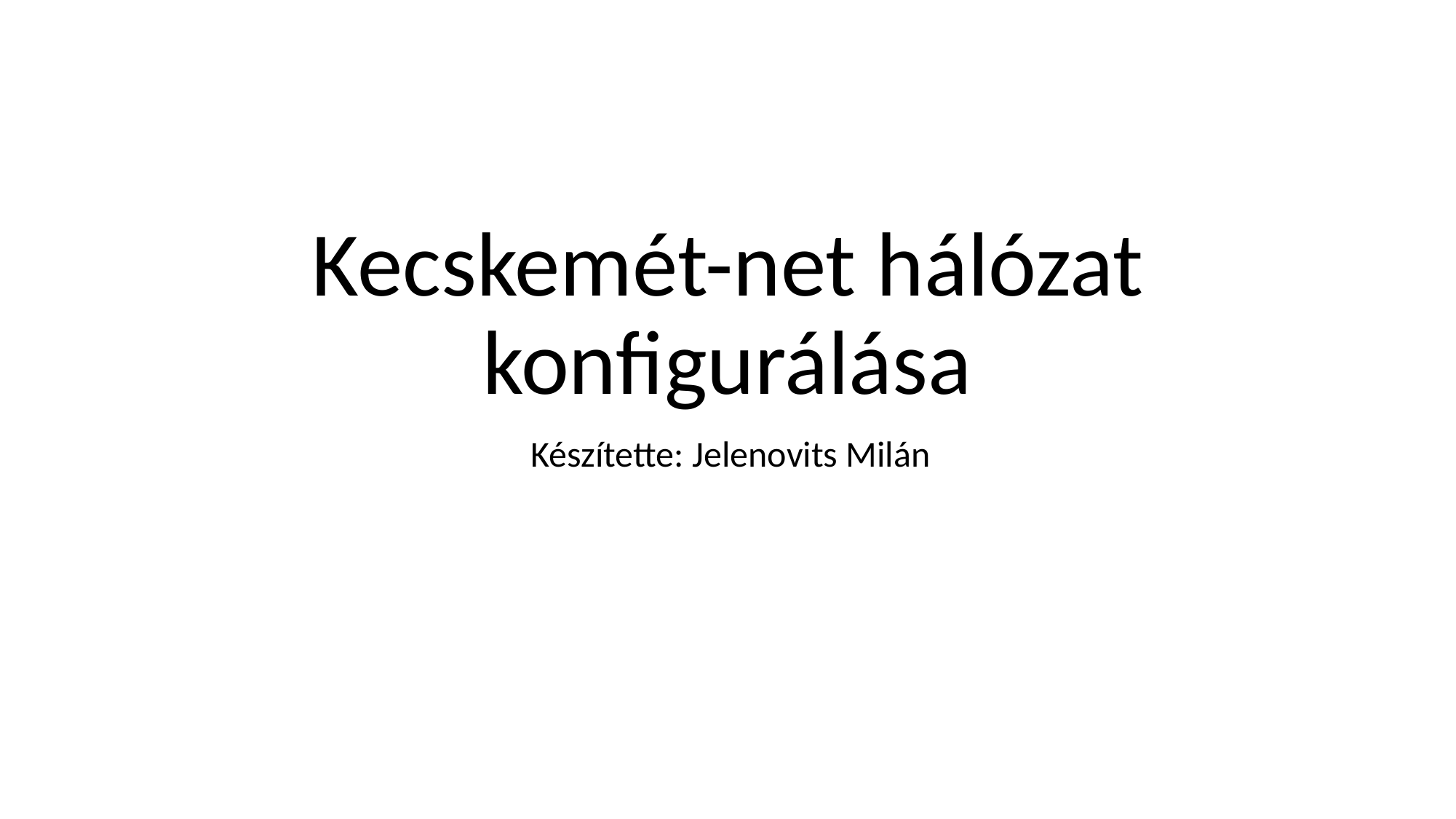

# Kecskemét-net hálózat konfigurálása
Készítette: Jelenovits Milán